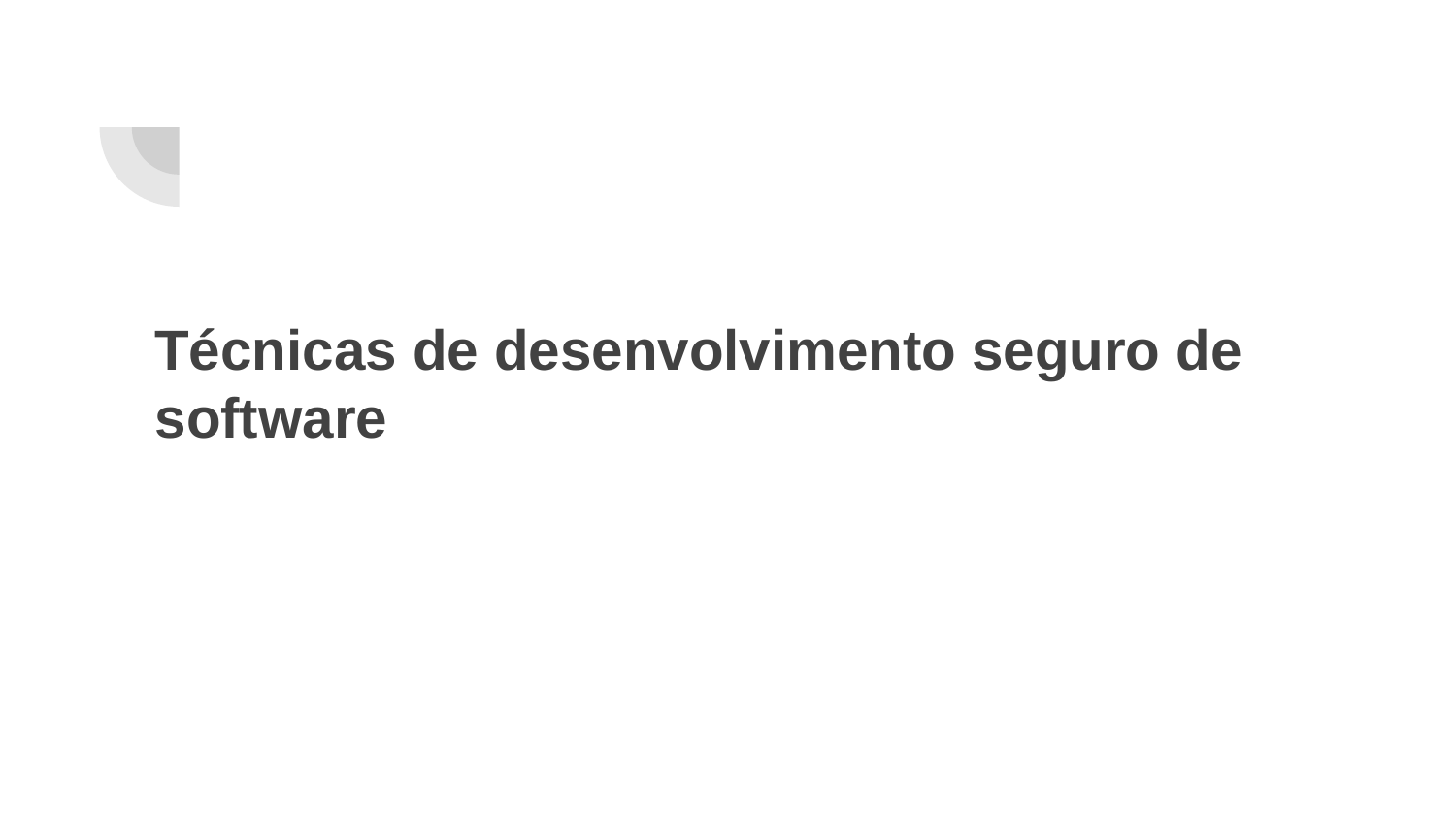

# Técnicas de desenvolvimento seguro de software